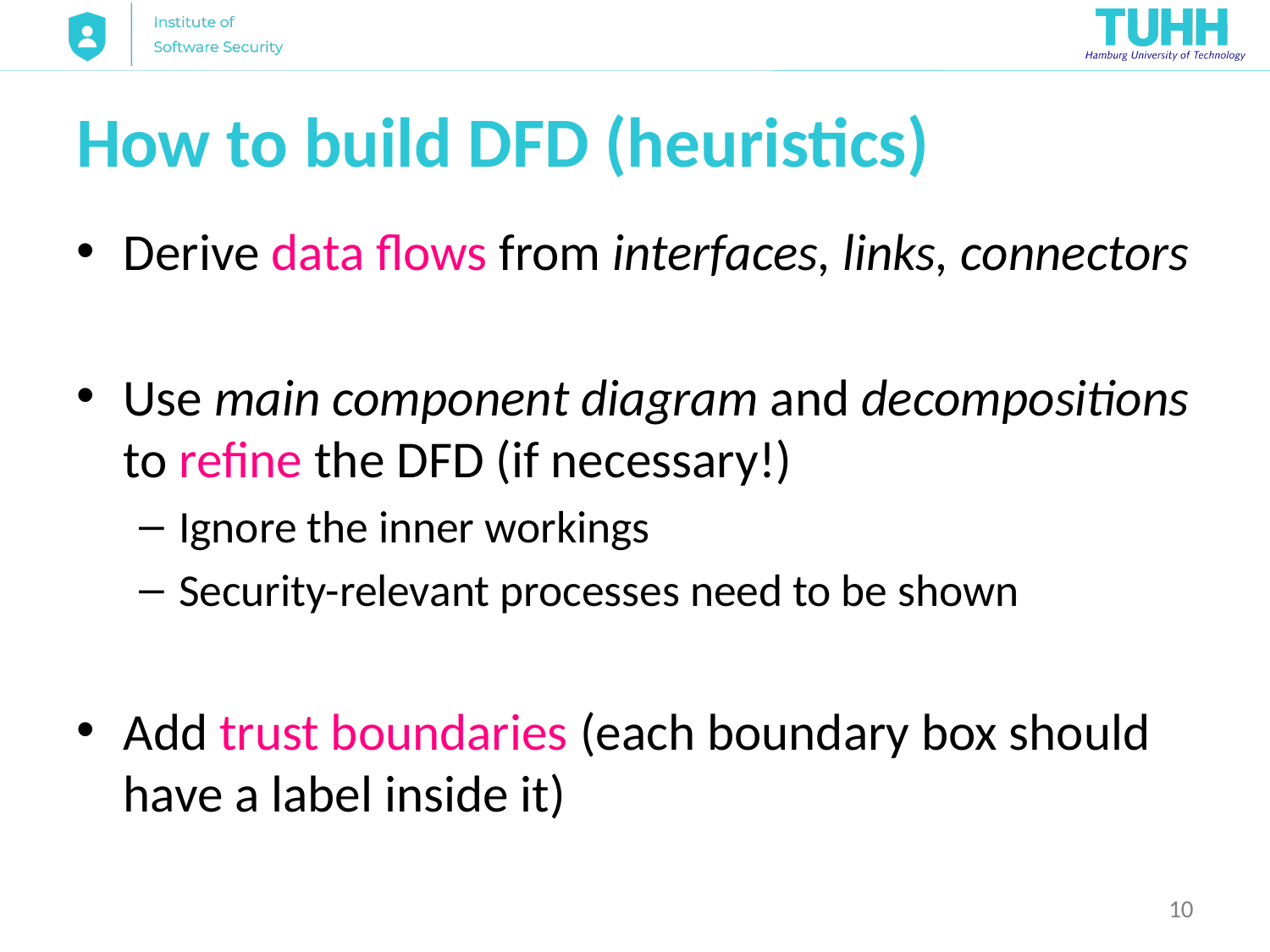

# How to build DFD (heuristics)
Derive data flows from interfaces, links, connectors

Use main component diagram and decompositions to refine the DFD (if necessary!)
Ignore the inner workings
Security-relevant processes need to be shown

Add trust boundaries (each boundary box should have a label inside it)

10